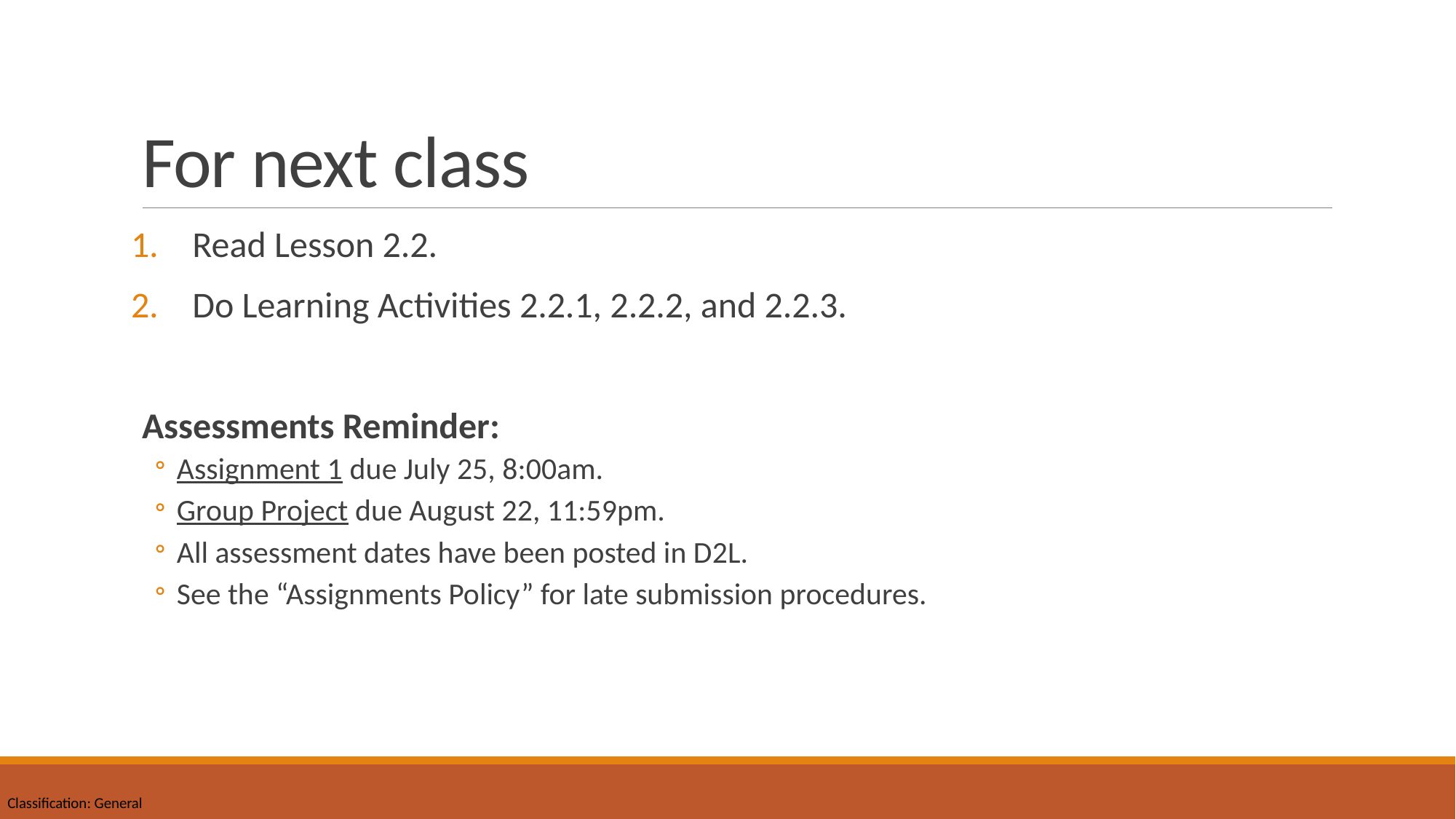

# For next class
Read Lesson 2.2.
Do Learning Activities 2.2.1, 2.2.2, and 2.2.3.

Assessments Reminder:
Assignment 1 due July 25, 8:00am.
Group Project due August 22, 11:59pm.
All assessment dates have been posted in D2L.
See the “Assignments Policy” for late submission procedures.